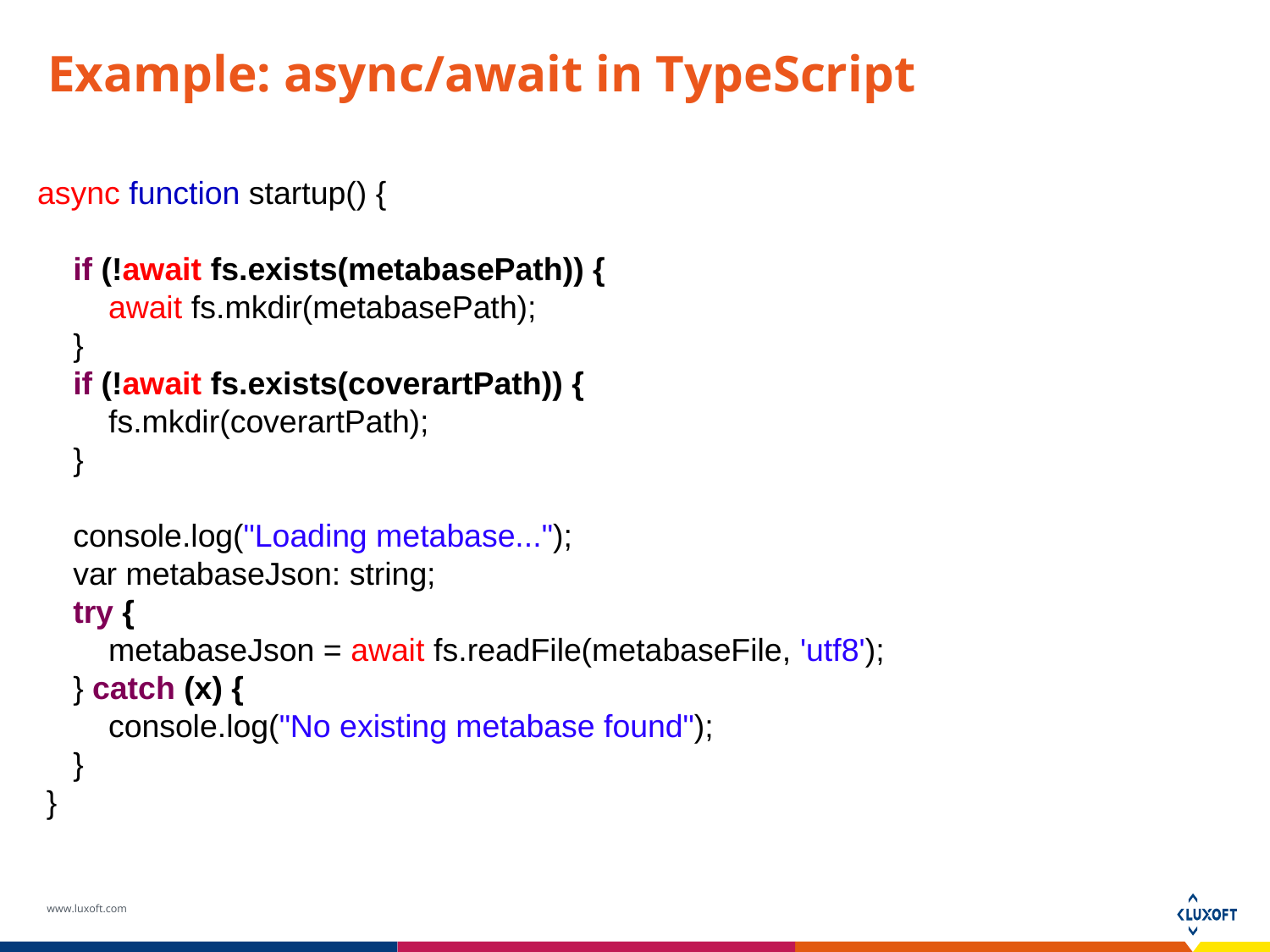

Example: async/await in TypeScript
async function startup() {

    if (!await fs.exists(metabasePath)) {
        await fs.mkdir(metabasePath);
    }
    if (!await fs.exists(coverartPath)) {
        fs.mkdir(coverartPath);
    }

    console.log("Loading metabase...");
    var metabaseJson: string;
    try {
        metabaseJson = await fs.readFile(metabaseFile, 'utf8');
    } catch (x) {
        console.log("No existing metabase found");
    }
 }